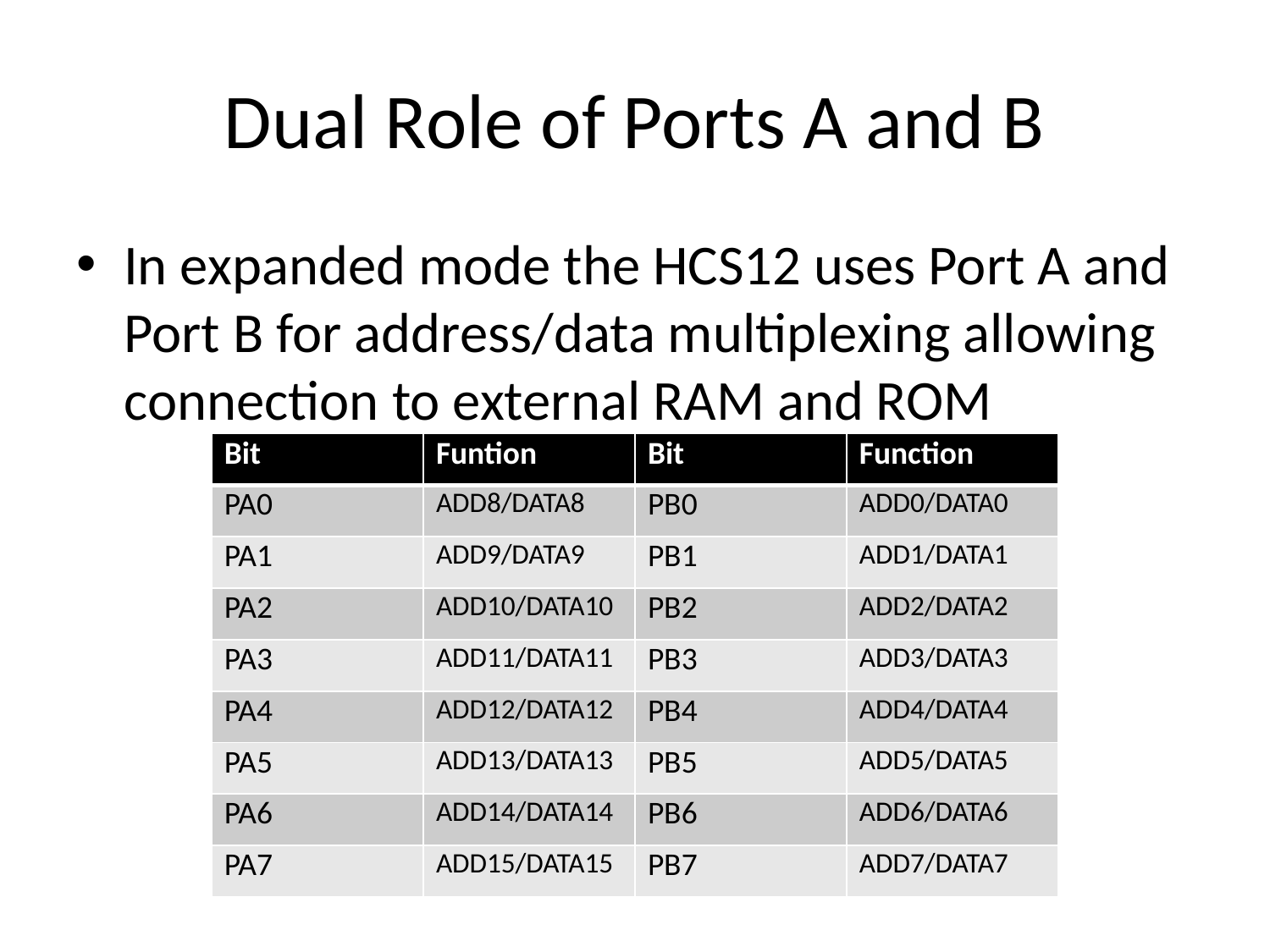

# Dual Role of Ports A and B
In expanded mode the HCS12 uses Port A and Port B for address/data multiplexing allowing connection to external RAM and ROM
| Bit | Funtion | Bit | Function |
| --- | --- | --- | --- |
| PA0 | ADD8/DATA8 | PB0 | ADD0/DATA0 |
| PA1 | ADD9/DATA9 | PB1 | ADD1/DATA1 |
| PA2 | ADD10/DATA10 | PB2 | ADD2/DATA2 |
| PA3 | ADD11/DATA11 | PB3 | ADD3/DATA3 |
| PA4 | ADD12/DATA12 | PB4 | ADD4/DATA4 |
| PA5 | ADD13/DATA13 | PB5 | ADD5/DATA5 |
| PA6 | ADD14/DATA14 | PB6 | ADD6/DATA6 |
| PA7 | ADD15/DATA15 | PB7 | ADD7/DATA7 |